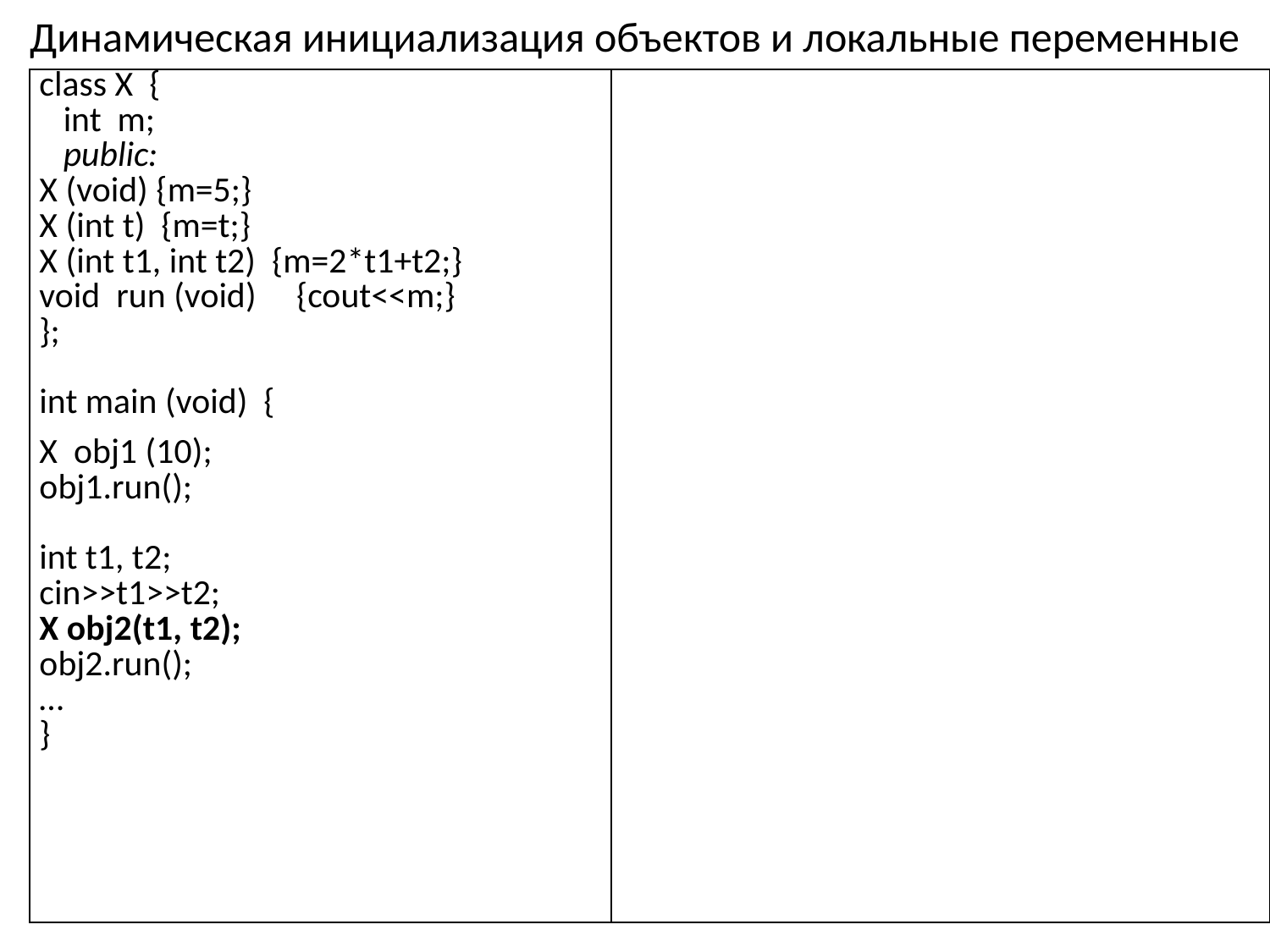

# Динамическая инициализация объектов и локальные переменные
| class X { int m; public: X (void) {m=5;} X (int t) {m=t;} X (int t1, int t2) {m=2\*t1+t2;} void run (void) {cout<<m;} }; int main (void) { X obj1 (10); obj1.run(); int t1, t2; cin>>t1>>t2; X obj2(t1, t2); obj2.run(); … } |  |
| --- | --- |